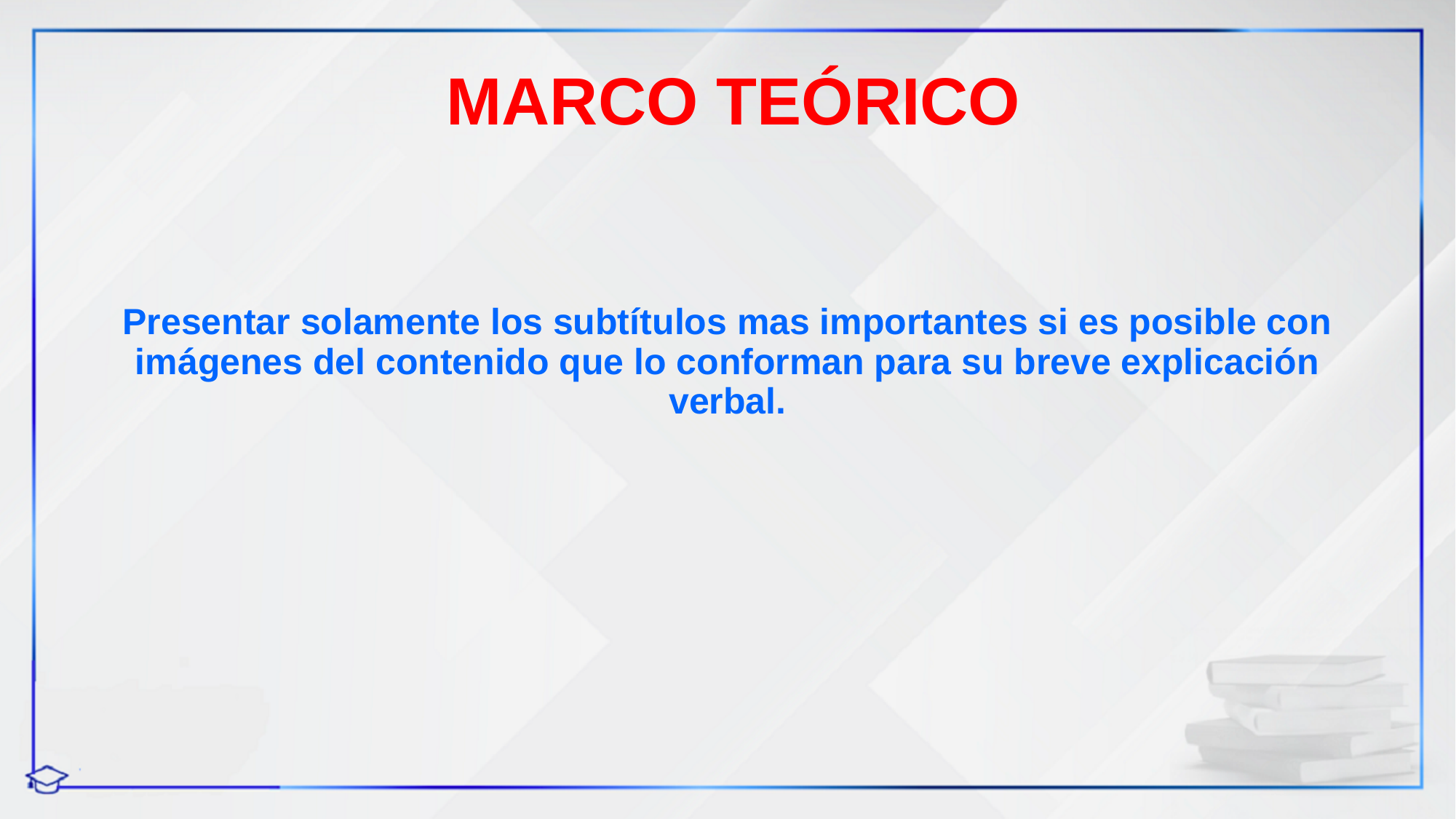

# MARCO TEÓRICO

Presentar solamente los subtítulos mas importantes si es posible con imágenes del contenido que lo conforman para su breve explicación verbal.